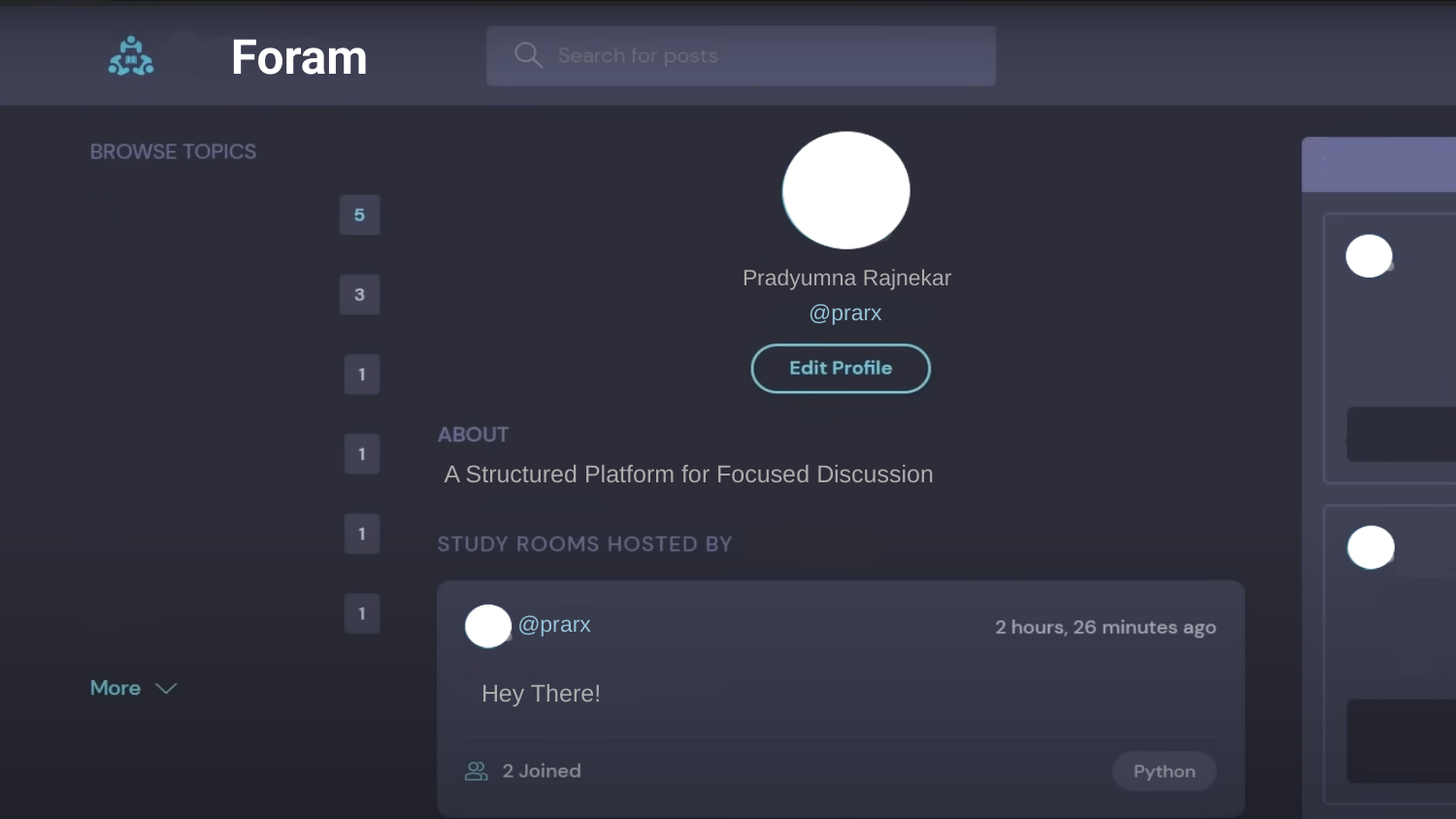

# Foram
Pradyumna Rajnekar
@prarx
A Structured Platform for Focused Discussion
@prarx

Hey There!